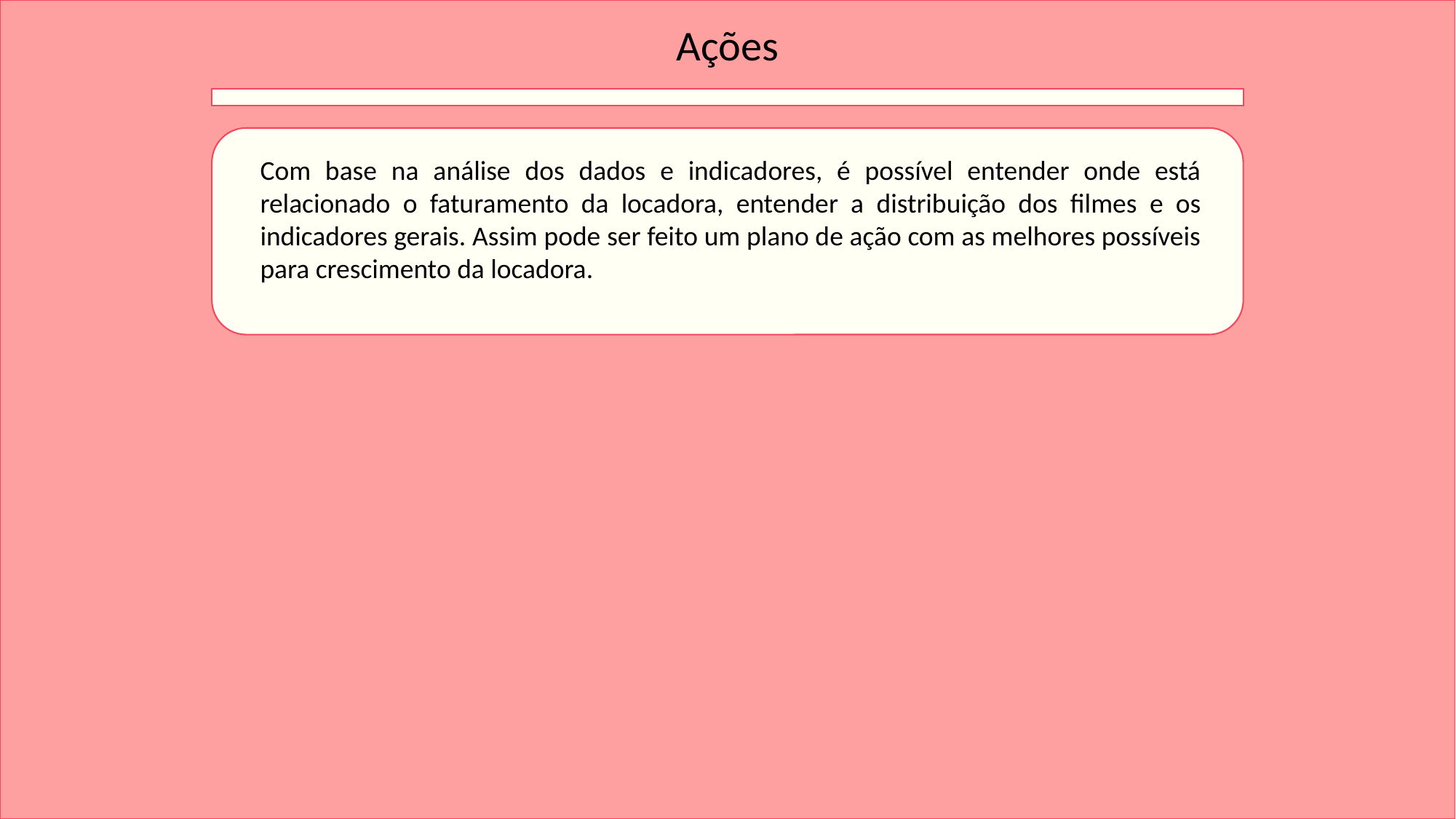

Ações

Com base na análise dos dados e indicadores, é possível entender onde está relacionado o faturamento da locadora, entender a distribuição dos filmes e os indicadores gerais. Assim pode ser feito um plano de ação com as melhores possíveis para crescimento da locadora.